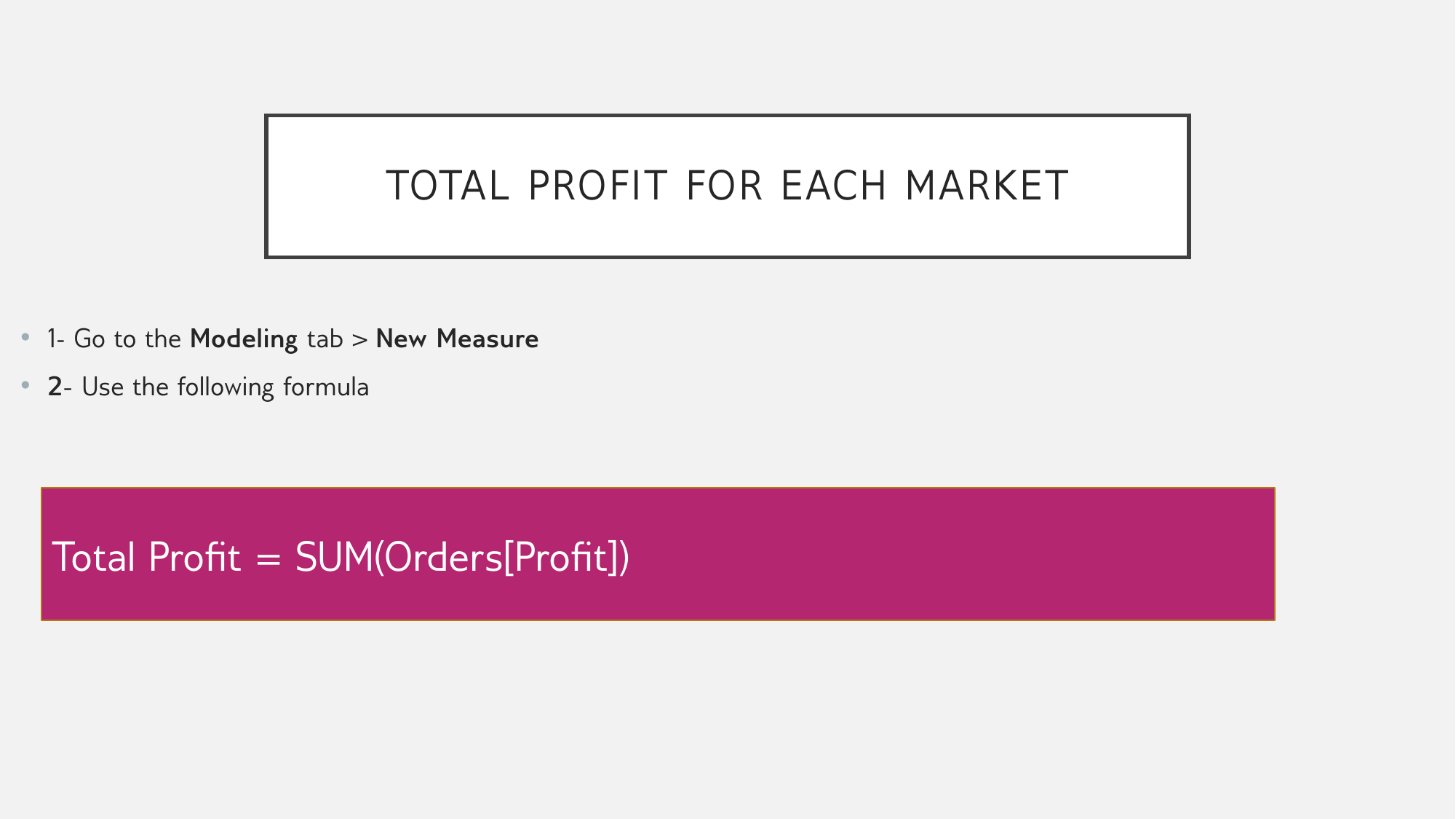

# Total Profit for Each Market
1- Go to the Modeling tab > New Measure
2- Use the following formula

Total Profit = SUM(Orders[Profit])